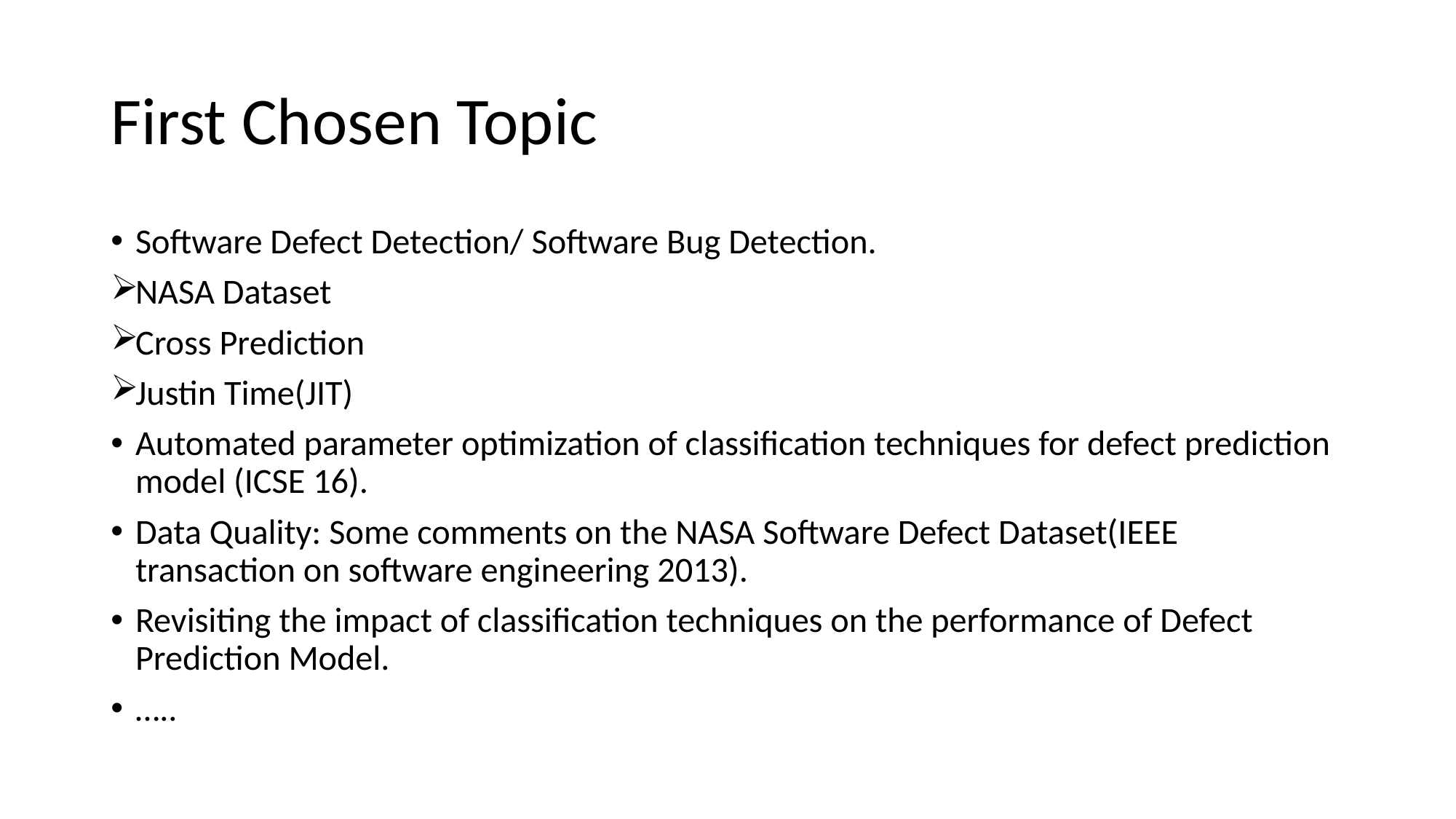

# First Chosen Topic
Software Defect Detection/ Software Bug Detection.
NASA Dataset
Cross Prediction
Justin Time(JIT)
Automated parameter optimization of classification techniques for defect prediction model (ICSE 16).
Data Quality: Some comments on the NASA Software Defect Dataset(IEEE transaction on software engineering 2013).
Revisiting the impact of classification techniques on the performance of Defect Prediction Model.
…..